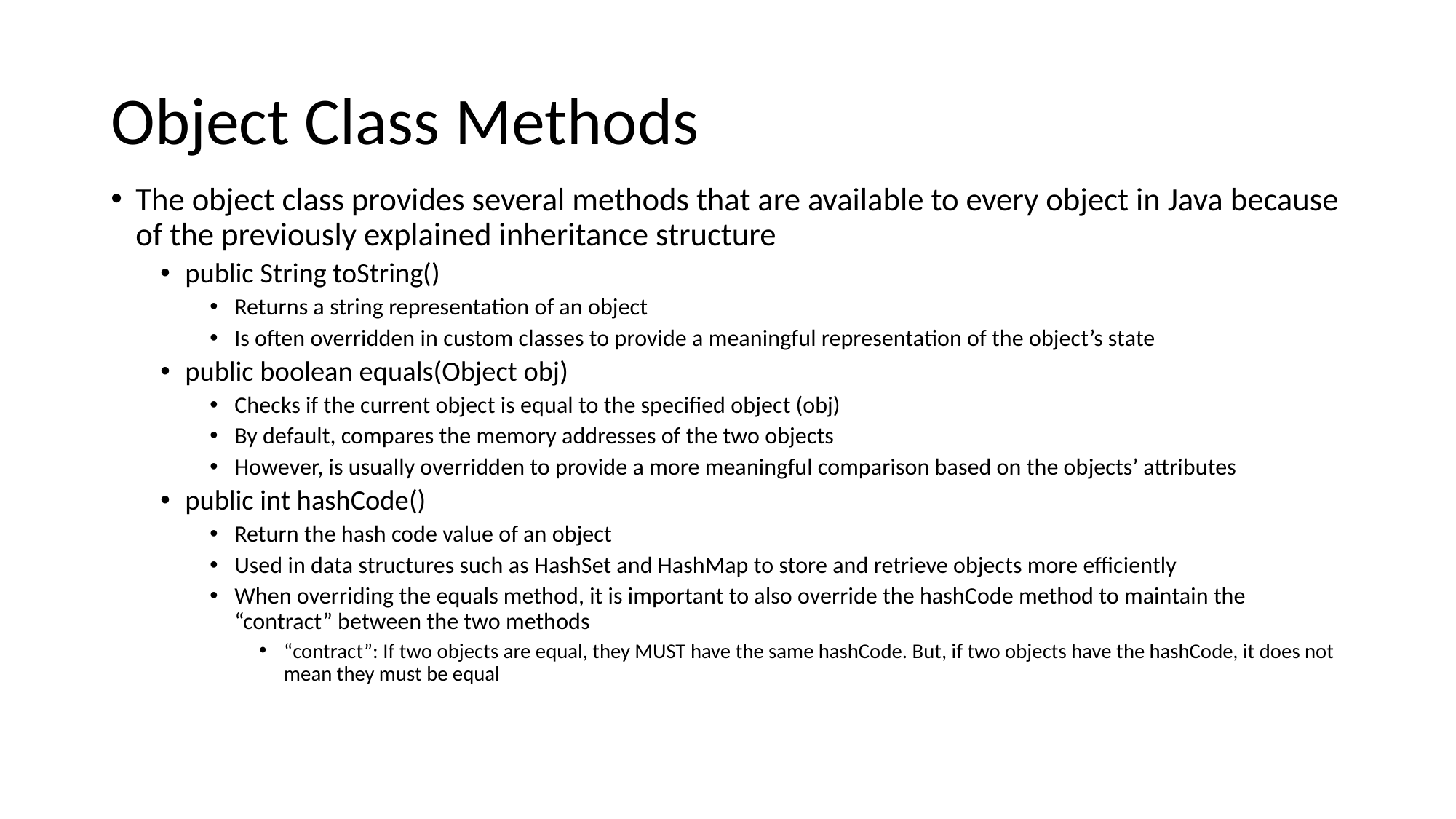

# Object Class Methods
The object class provides several methods that are available to every object in Java because of the previously explained inheritance structure
public String toString()
Returns a string representation of an object
Is often overridden in custom classes to provide a meaningful representation of the object’s state
public boolean equals(Object obj)
Checks if the current object is equal to the specified object (obj)
By default, compares the memory addresses of the two objects
However, is usually overridden to provide a more meaningful comparison based on the objects’ attributes
public int hashCode()
Return the hash code value of an object
Used in data structures such as HashSet and HashMap to store and retrieve objects more efficiently
When overriding the equals method, it is important to also override the hashCode method to maintain the “contract” between the two methods
“contract”: If two objects are equal, they MUST have the same hashCode. But, if two objects have the hashCode, it does not mean they must be equal